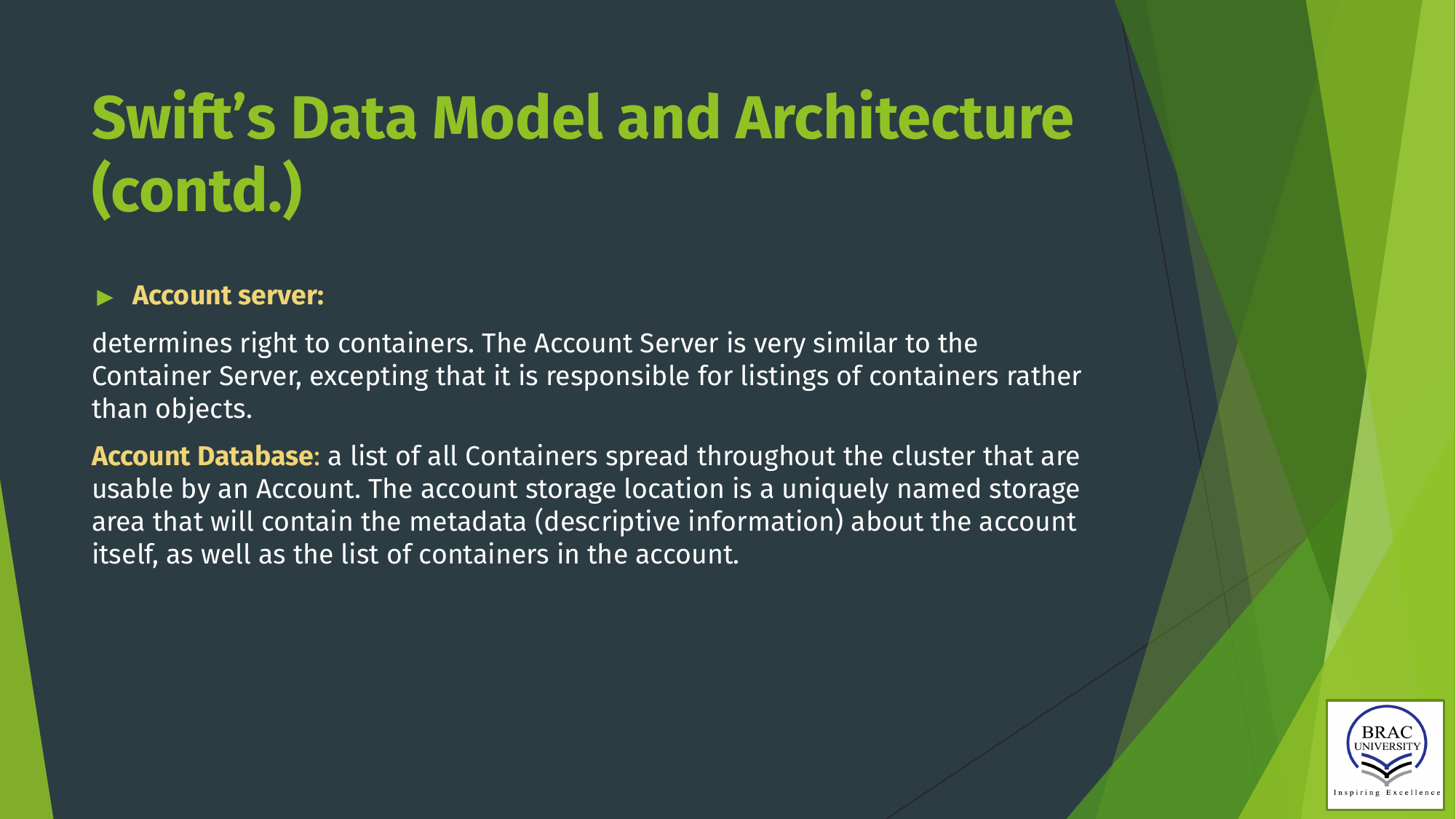

# Swift’s Data Model and Architecture (contd.)
Account server:
determines right to containers. The Account Server is very similar to the Container Server, excepting that it is responsible for listings of containers rather than objects.
Account Database: a list of all Containers spread throughout the cluster that are usable by an Account. The account storage location is a uniquely named storage area that will contain the metadata (descriptive information) about the account itself, as well as the list of containers in the account.